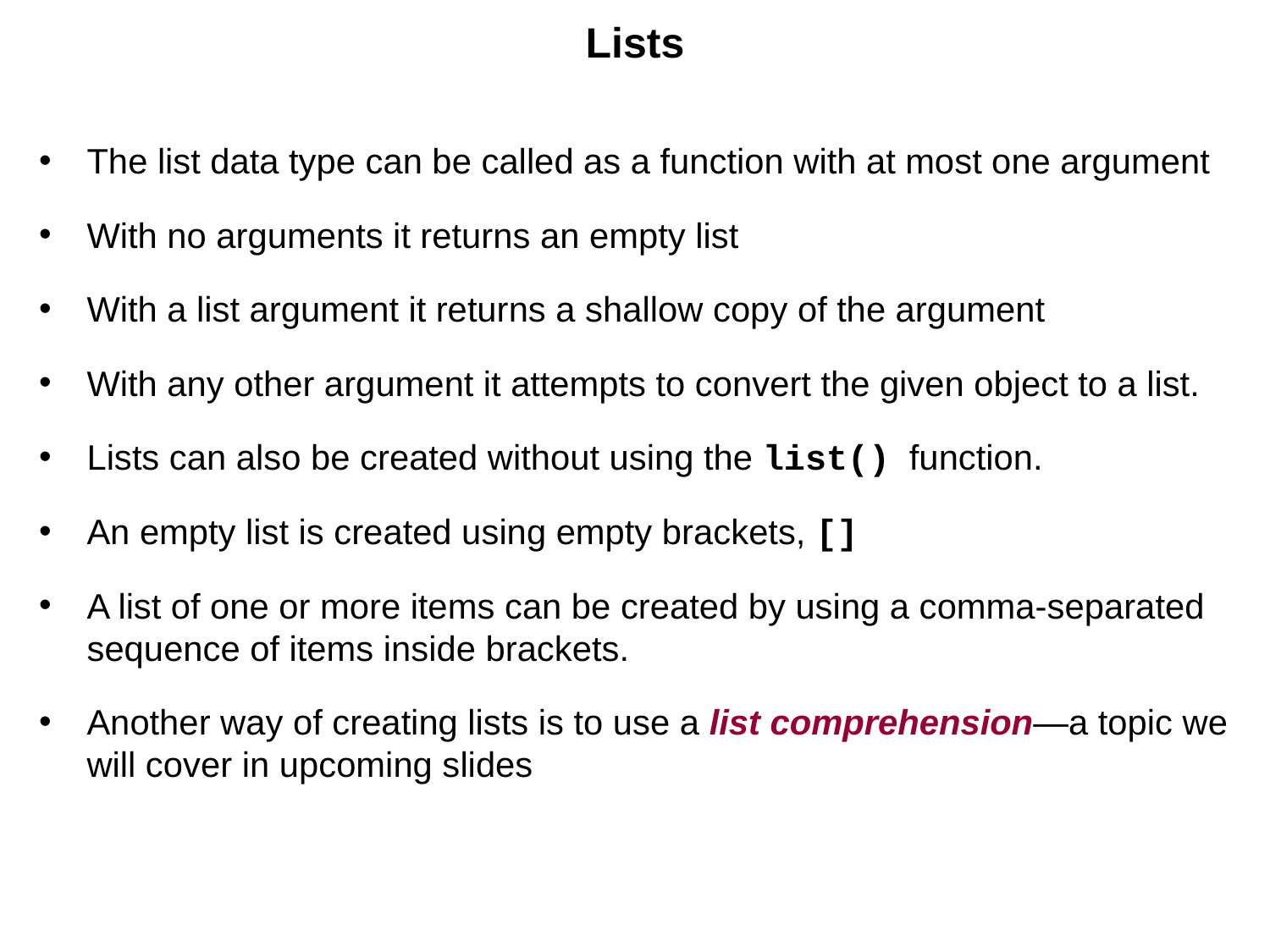

# Lists
The list data type can be called as a function with at most one argument
With no arguments it returns an empty list
With a list argument it returns a shallow copy of the argument
With any other argument it attempts to convert the given object to a list.
Lists can also be created without using the list()  function.
An empty list is created using empty brackets, []
A list of one or more items can be created by using a comma-separated sequence of items inside brackets.
Another way of creating lists is to use a list comprehension—a topic we will cover in upcoming slides